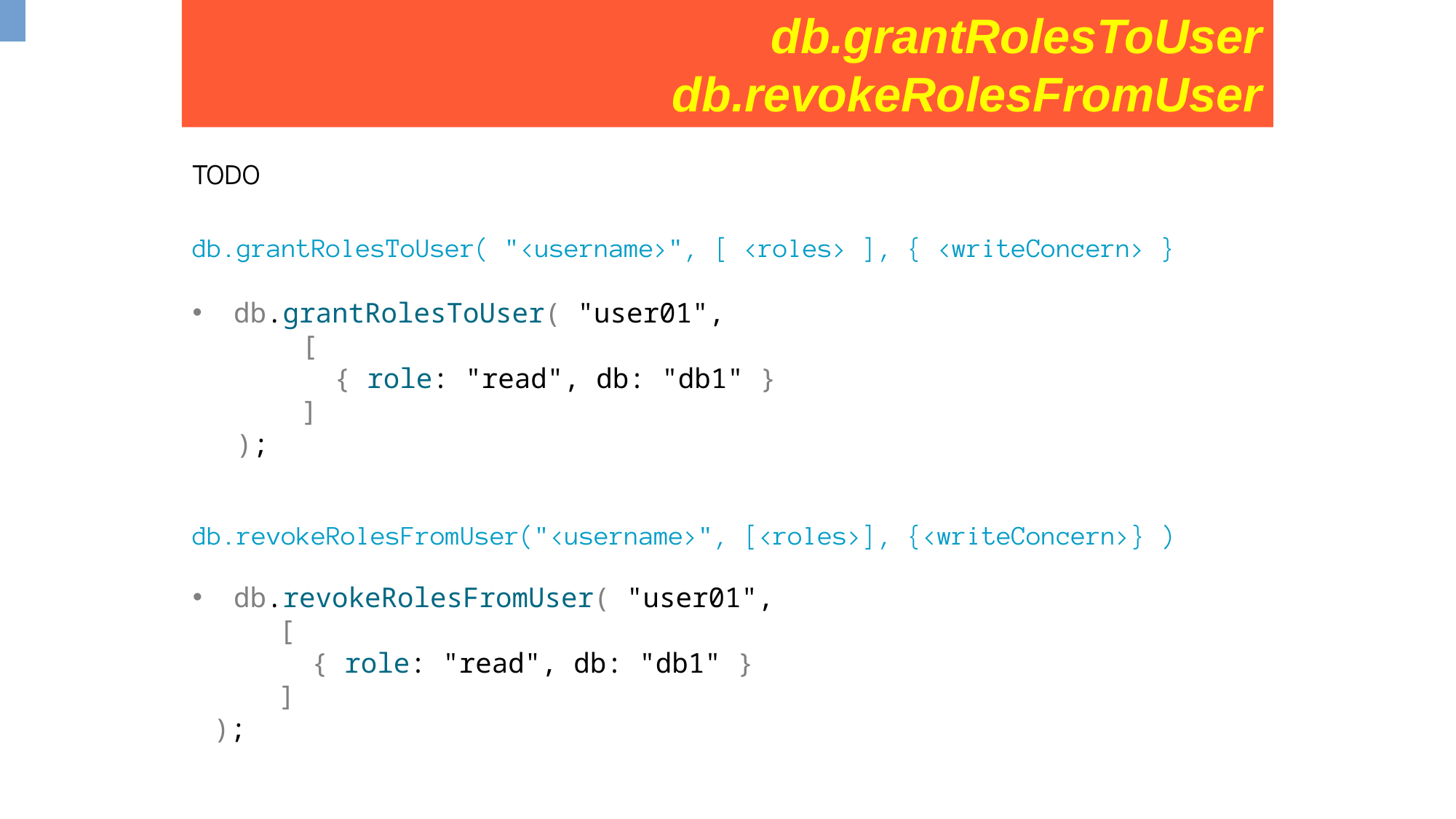

db.grantRolesToUser
db.revokeRolesFromUser
TODO
db.grantRolesToUser( "<username>", [ <roles> ], { <writeConcern> }
db.grantRolesToUser( "user01",
    [
      { role: "read", db: "db1" }
    ]
);
db.revokeRolesFromUser("<username>", [<roles>], {<writeConcern>} )
db.revokeRolesFromUser( "user01",
    [
      { role: "read", db: "db1" }
    ]
);